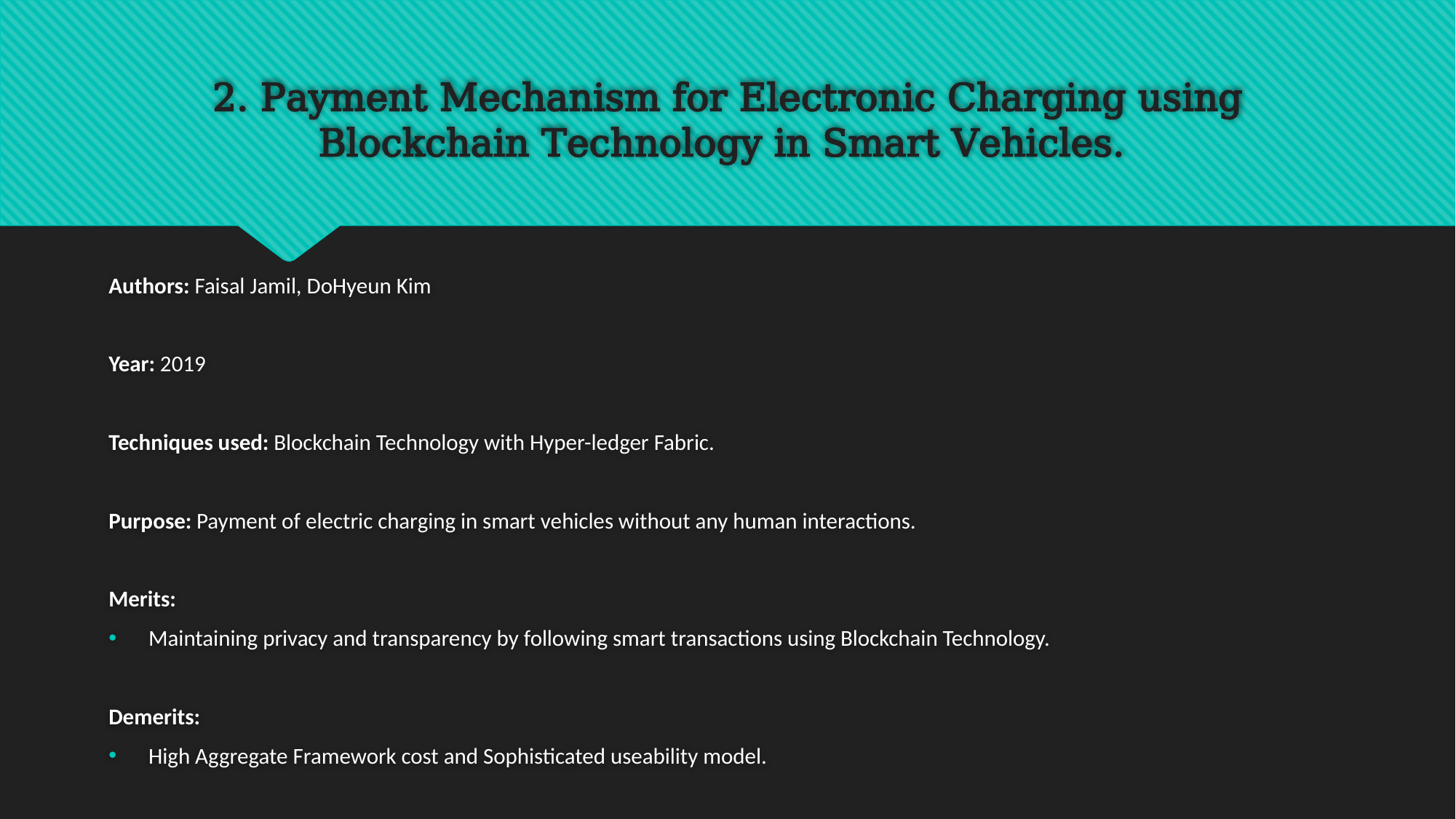

# 2. Payment Mechanism for Electronic Charging using Blockchain Technology in Smart Vehicles.
Authors: Faisal Jamil, DoHyeun Kim

Year: 2019

Techniques used: Blockchain Technology with Hyper-ledger Fabric.

Purpose: Payment of electric charging in smart vehicles without any human interactions.

Merits:
Maintaining privacy and transparency by following smart transactions using Blockchain Technology.

Demerits:
High Aggregate Framework cost and Sophisticated useability model.